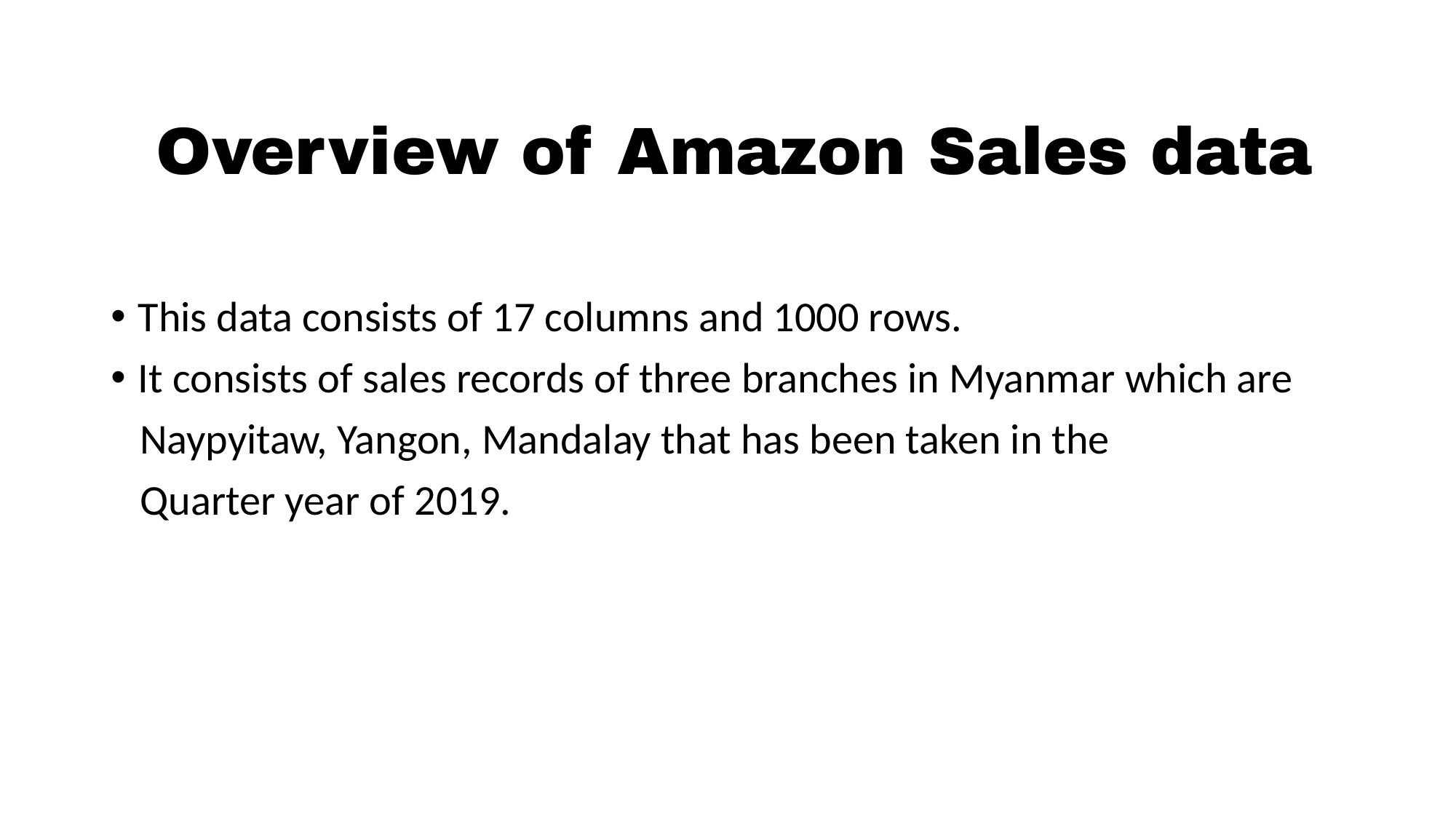

# Overview of Amazon Sales data
This data consists of 17 columns and 1000 rows.
It consists of sales records of three branches in Myanmar which are
   Naypyitaw, Yangon, Mandalay that has been taken in the
   Quarter year of 2019.